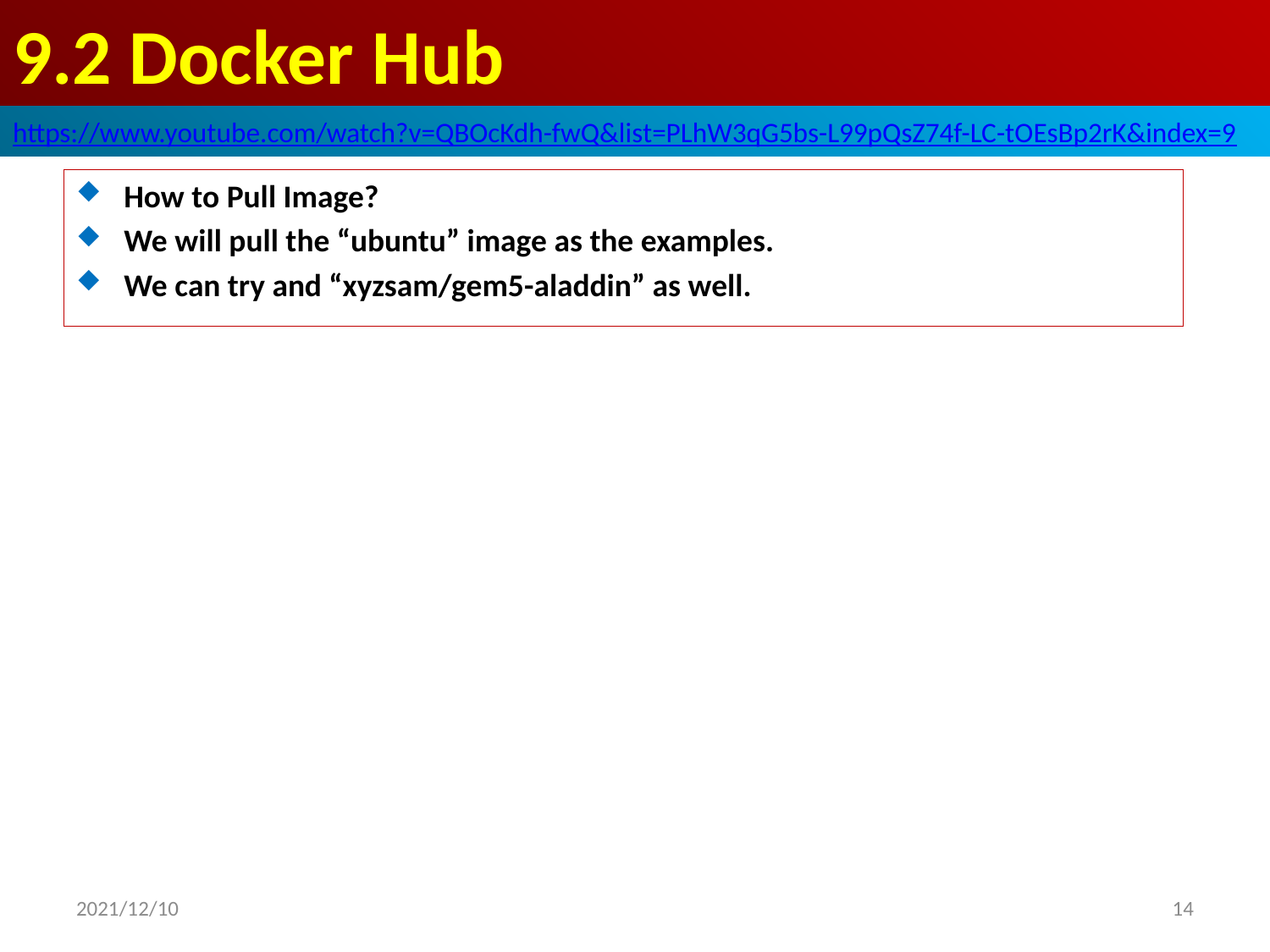

# 9.2 Docker Hub
https://www.youtube.com/watch?v=QBOcKdh-fwQ&list=PLhW3qG5bs-L99pQsZ74f-LC-tOEsBp2rK&index=9
How to Pull Image?
We will pull the “ubuntu” image as the examples.
We can try and “xyzsam/gem5-aladdin” as well.
2021/12/10
14